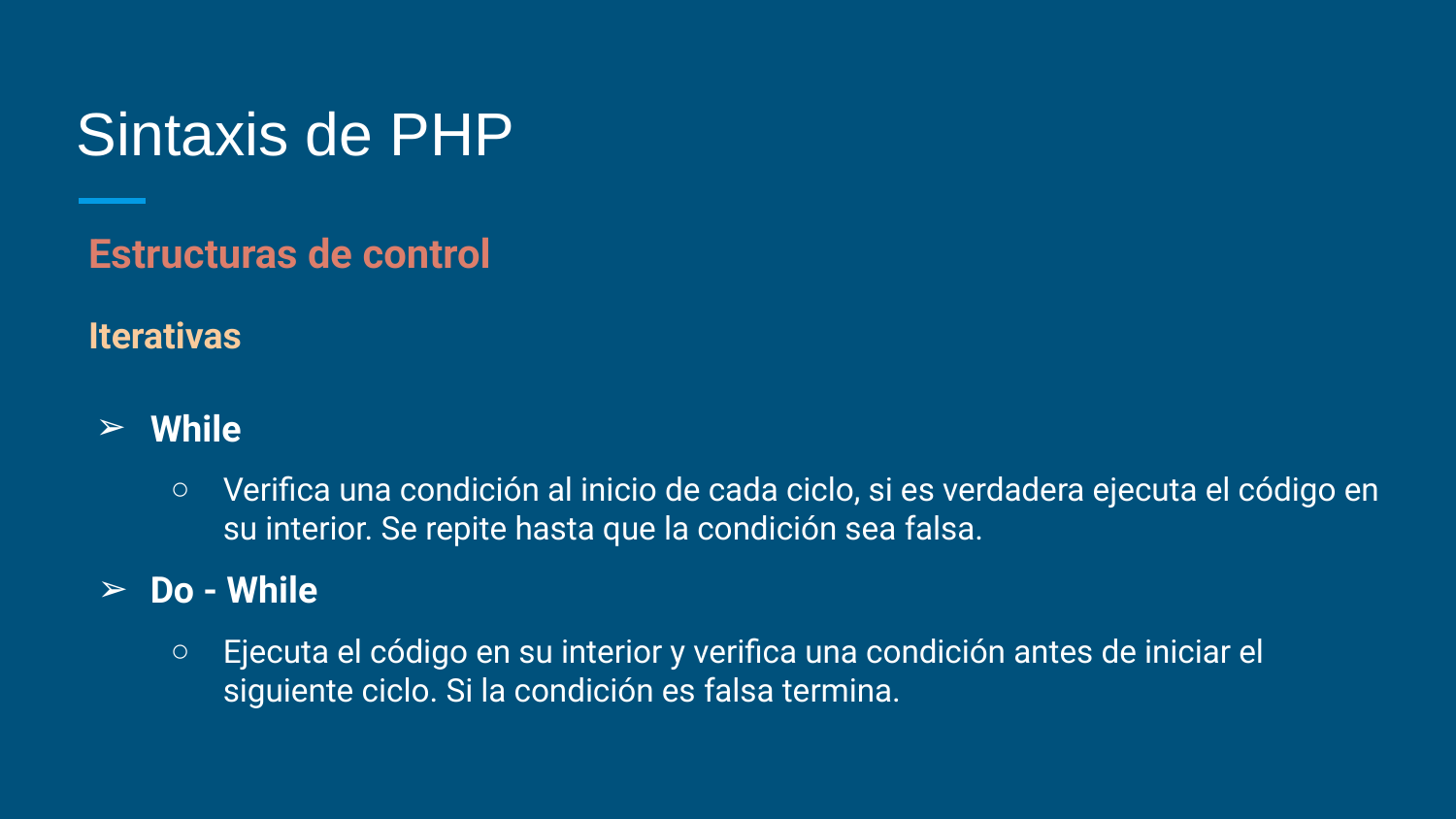

# Sintaxis de PHP
Estructuras de control
Iterativas
While
Verifica una condición al inicio de cada ciclo, si es verdadera ejecuta el código en su interior. Se repite hasta que la condición sea falsa.
Do - While
Ejecuta el código en su interior y verifica una condición antes de iniciar el siguiente ciclo. Si la condición es falsa termina.